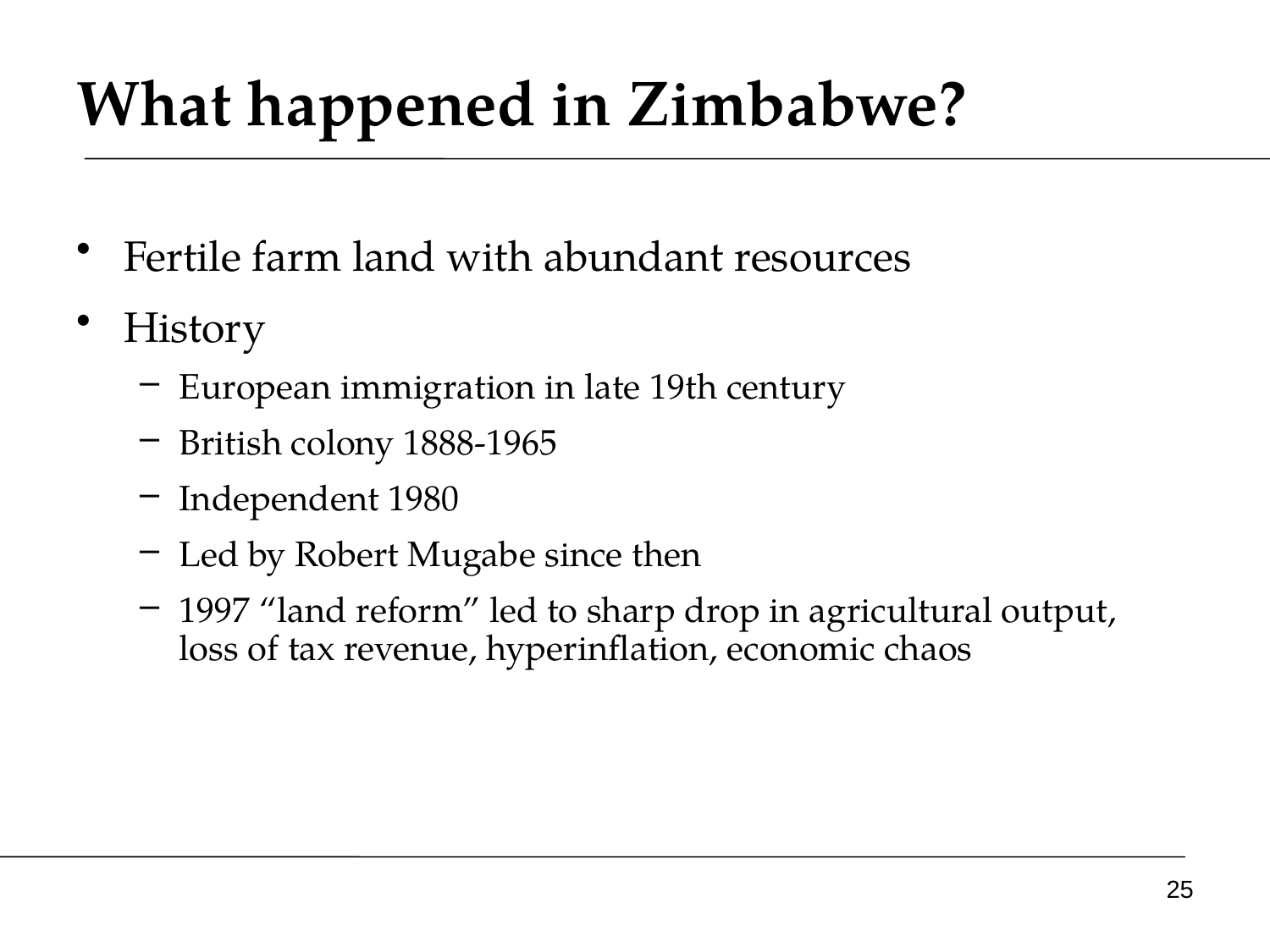

# What happened in Zimbabwe?
Fertile farm land with abundant resources
History
European immigration in late 19th century
British colony 1888-1965
Independent 1980
Led by Robert Mugabe since then
1997 “land reform” led to sharp drop in agricultural output, loss of tax revenue, hyperinflation, economic chaos
25